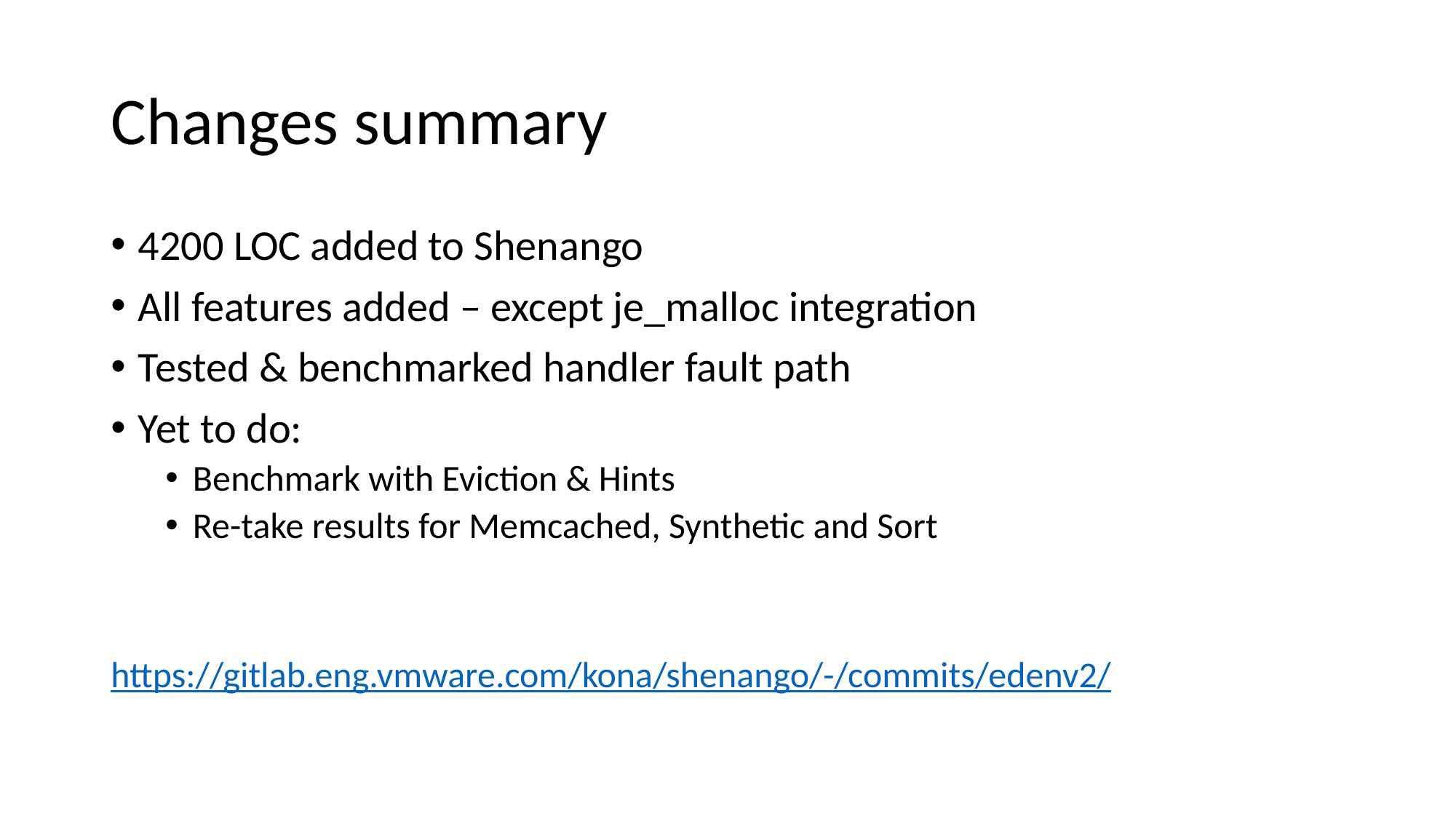

# Changes summary
4200 LOC added to Shenango
All features added – except je_malloc integration
Tested & benchmarked handler fault path
Yet to do:
Benchmark with Eviction & Hints
Re-take results for Memcached, Synthetic and Sort

https://gitlab.eng.vmware.com/kona/shenango/-/commits/edenv2/